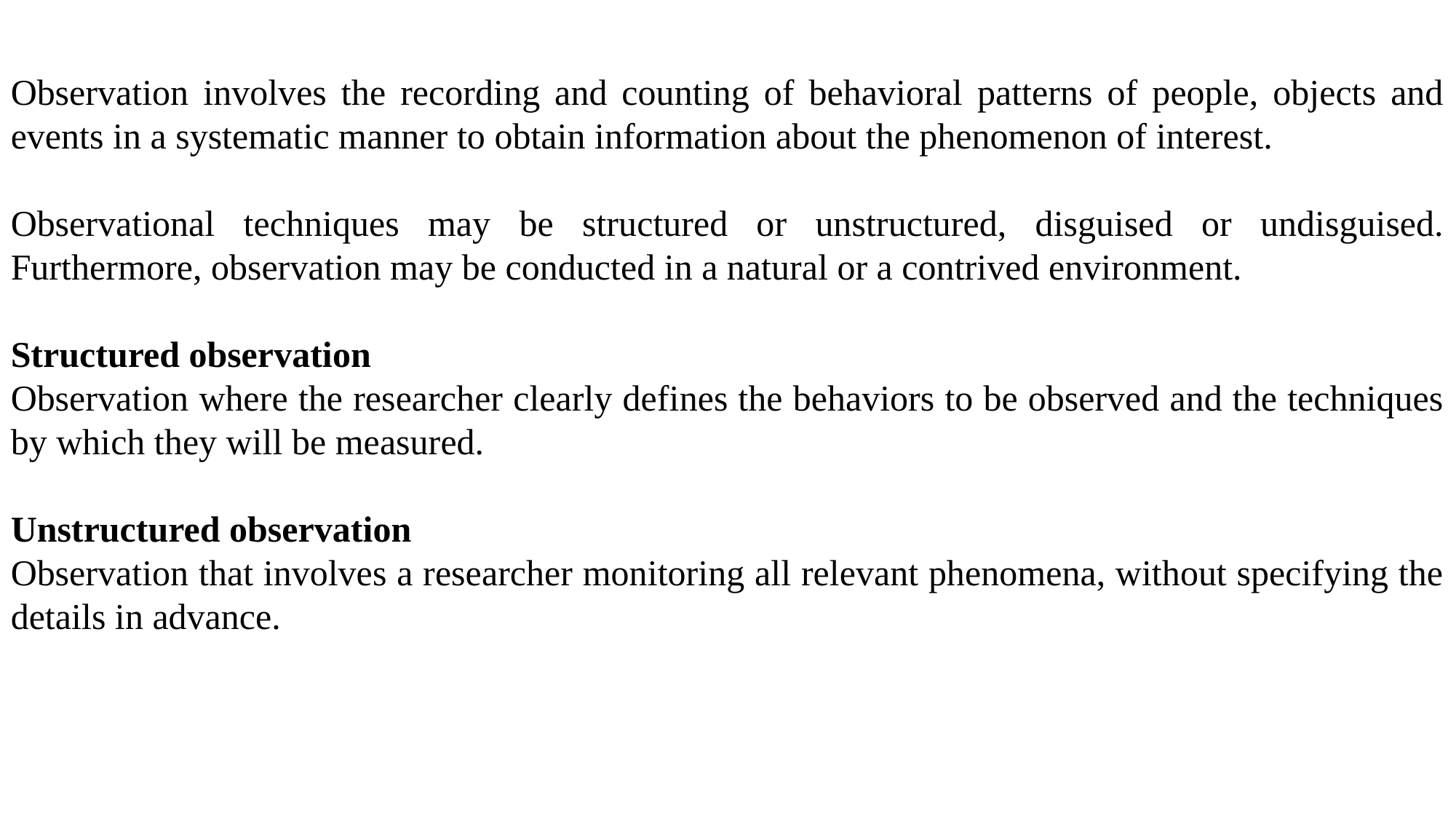

Observation involves the recording and counting of behavioral patterns of people, objects and events in a systematic manner to obtain information about the phenomenon of interest.

Observational techniques may be structured or unstructured, disguised or undisguised. Furthermore, observation may be conducted in a natural or a contrived environment.

Structured observation
Observation where the researcher clearly defines the behaviors to be observed and the techniques by which they will be measured.

Unstructured observation
Observation that involves a researcher monitoring all relevant phenomena, without specifying the details in advance.